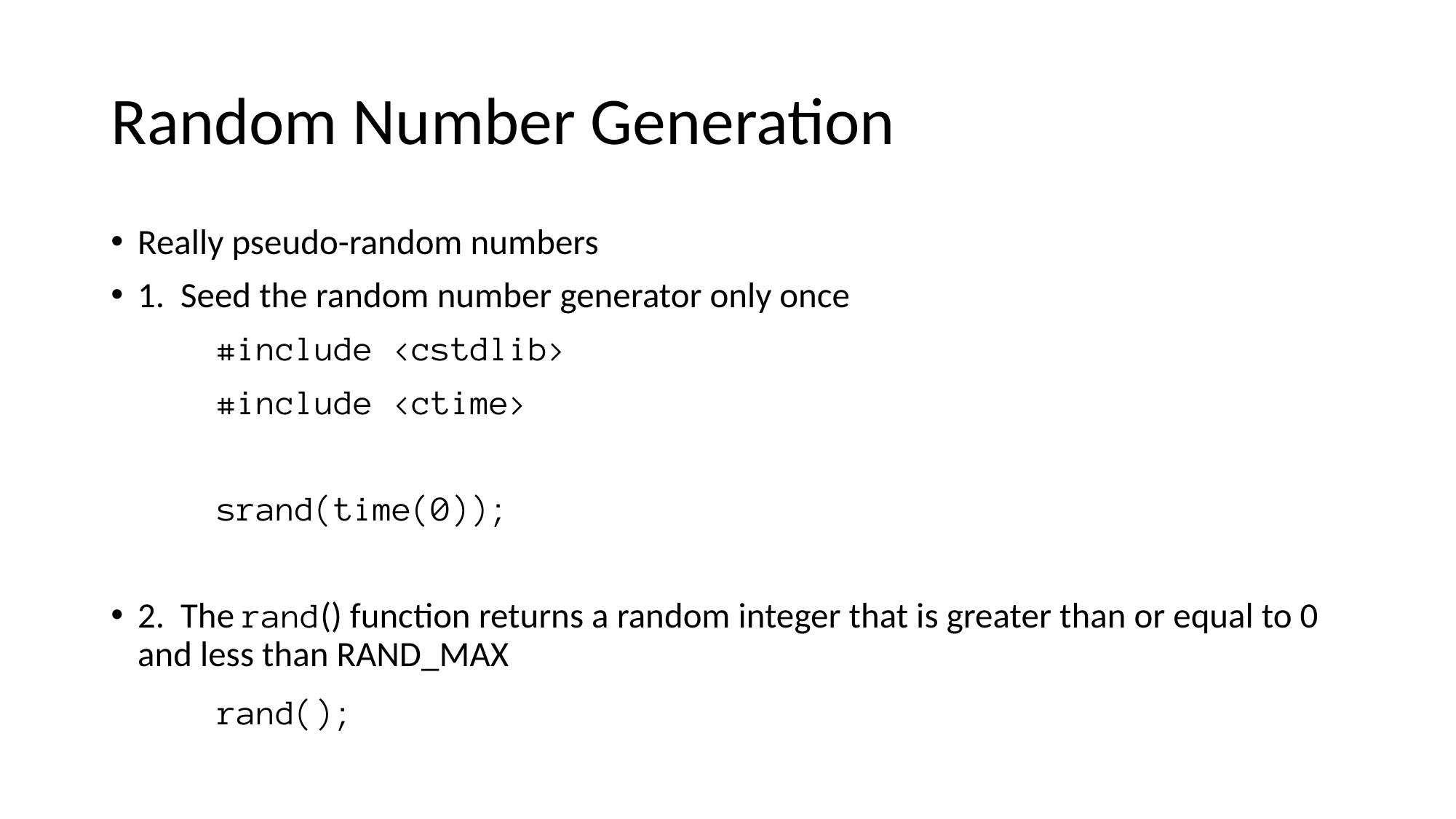

# Random Number Generation
Really pseudo-random numbers
1.  Seed the random number generator only once
	#include <cstdlib>
	#include <ctime>

	srand(time(0));

2.  The rand() function returns a random integer that is greater than or equal to 0 and less than RAND_MAX
	rand();